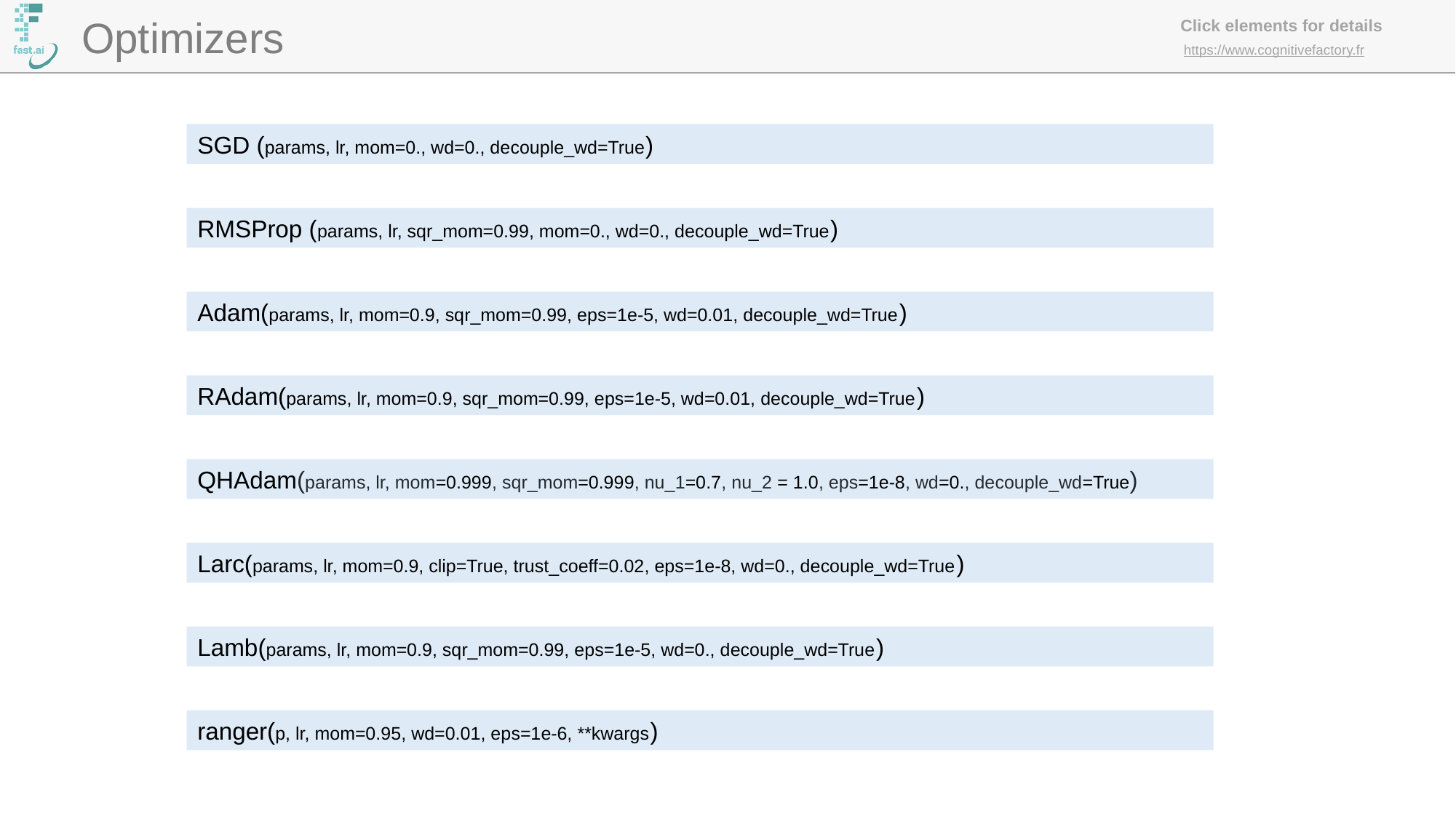

Optimizers
SGD (params, lr, mom=0., wd=0., decouple_wd=True)
RMSProp (params, lr, sqr_mom=0.99, mom=0., wd=0., decouple_wd=True)
Adam(params, lr, mom=0.9, sqr_mom=0.99, eps=1e-5, wd=0.01, decouple_wd=True)
RAdam(params, lr, mom=0.9, sqr_mom=0.99, eps=1e-5, wd=0.01, decouple_wd=True)
QHAdam(params, lr, mom=0.999, sqr_mom=0.999, nu_1=0.7, nu_2 = 1.0, eps=1e-8, wd=0., decouple_wd=True)
Larc(params, lr, mom=0.9, clip=True, trust_coeff=0.02, eps=1e-8, wd=0., decouple_wd=True)
Lamb(params, lr, mom=0.9, sqr_mom=0.99, eps=1e-5, wd=0., decouple_wd=True)
ranger(p, lr, mom=0.95, wd=0.01, eps=1e-6, **kwargs)